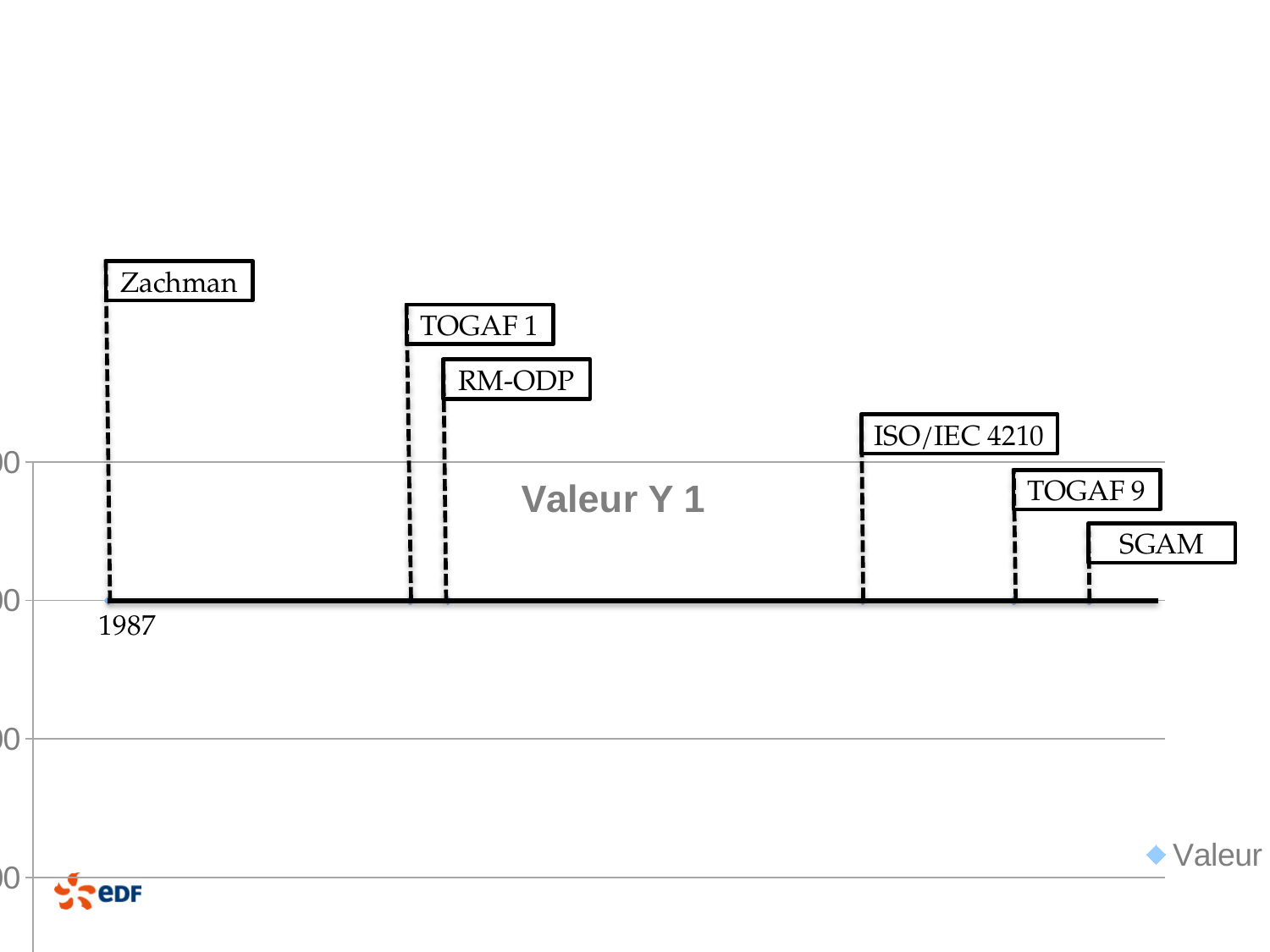

Zachman
TOGAF 1
RM-ODP
ISO/IEC 4210

### Chart:

| Category | Valeur Y 1 |
|---|---|
TOGAF 9
SGAM